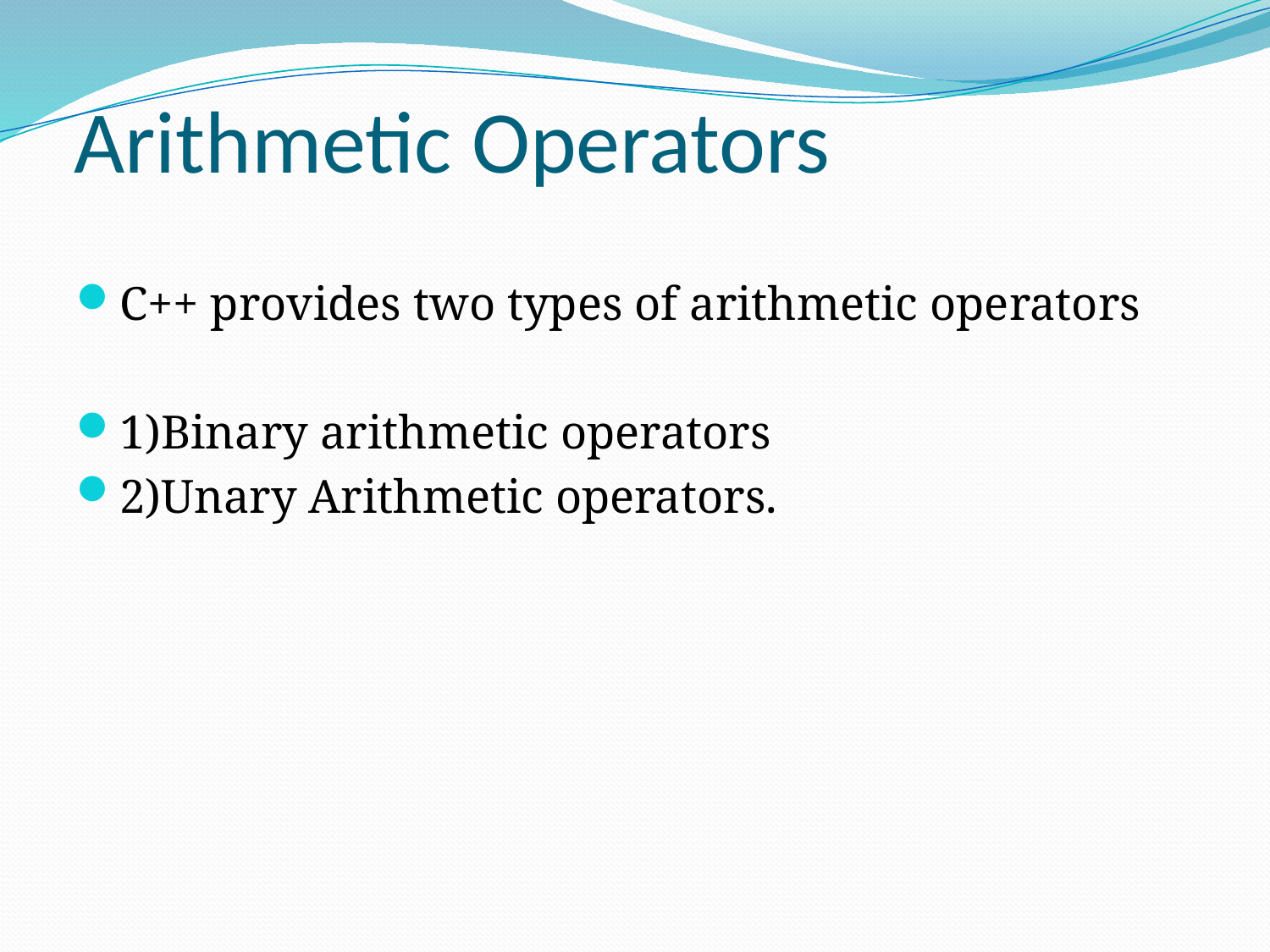

# Arithmetic Operators
C++ provides two types of arithmetic operators

1)Binary arithmetic operators
2)Unary Arithmetic operators.